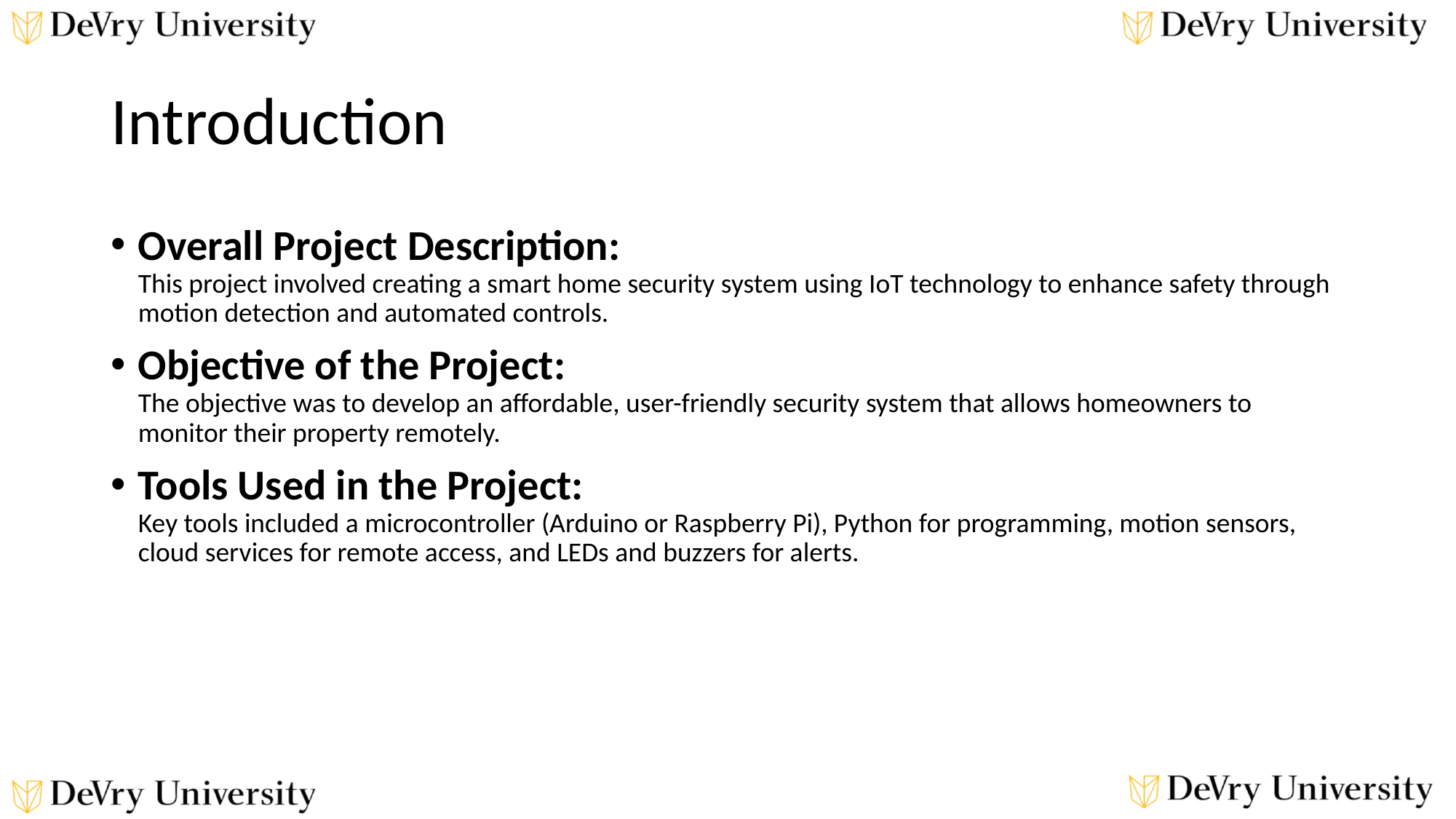

# Introduction
Overall Project Description:
This project involved creating a smart home security system using IoT technology to enhance safety through motion detection and automated controls.
Objective of the Project:
The objective was to develop an affordable, user-friendly security system that allows homeowners to monitor their property remotely.
Tools Used in the Project:
Key tools included a microcontroller (Arduino or Raspberry Pi), Python for programming, motion sensors, cloud services for remote access, and LEDs and buzzers for alerts.